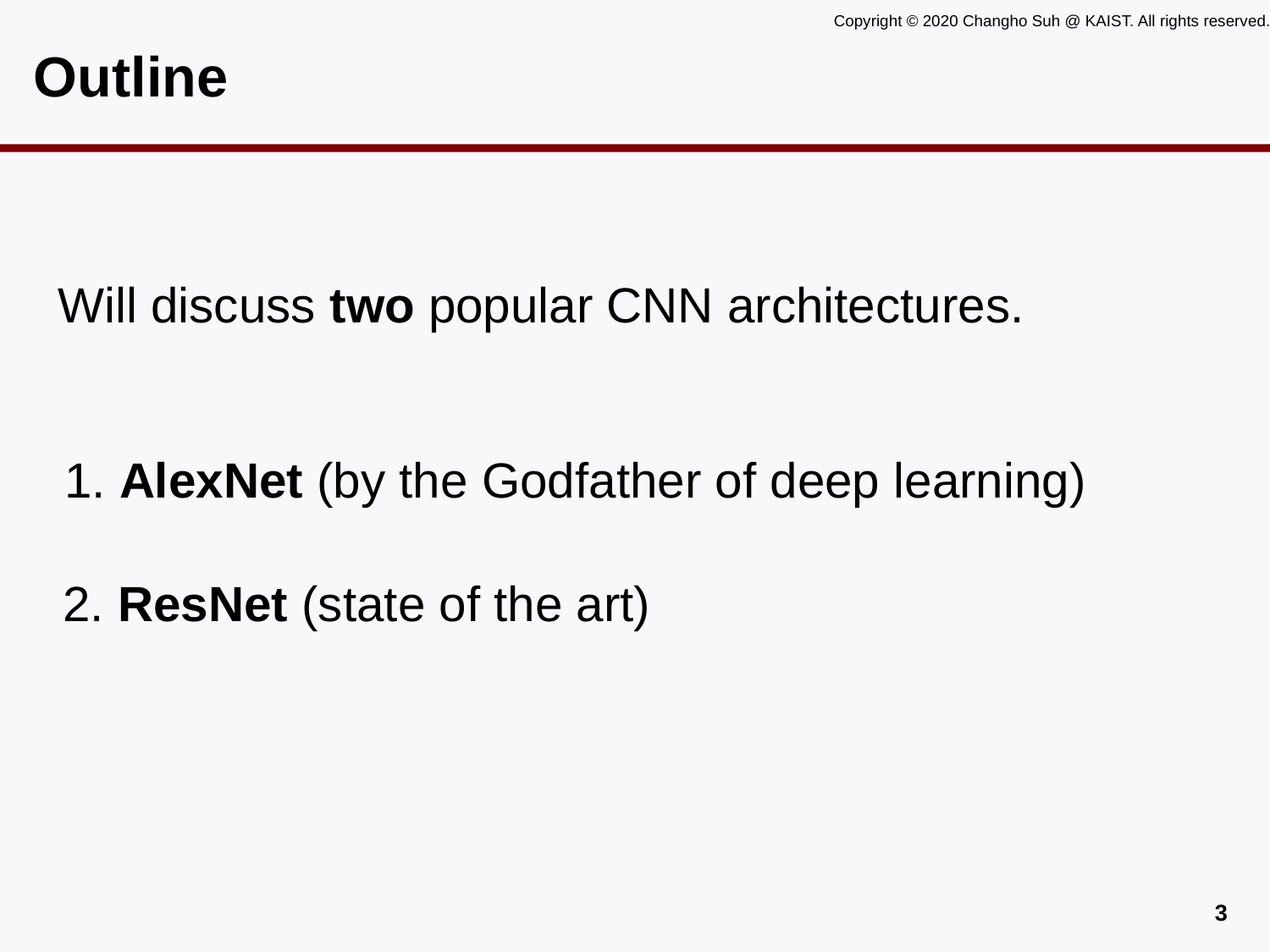

# Outline
Will discuss two popular CNN architectures.
1. AlexNet (by the Godfather of deep learning)
2. ResNet (state of the art)
3